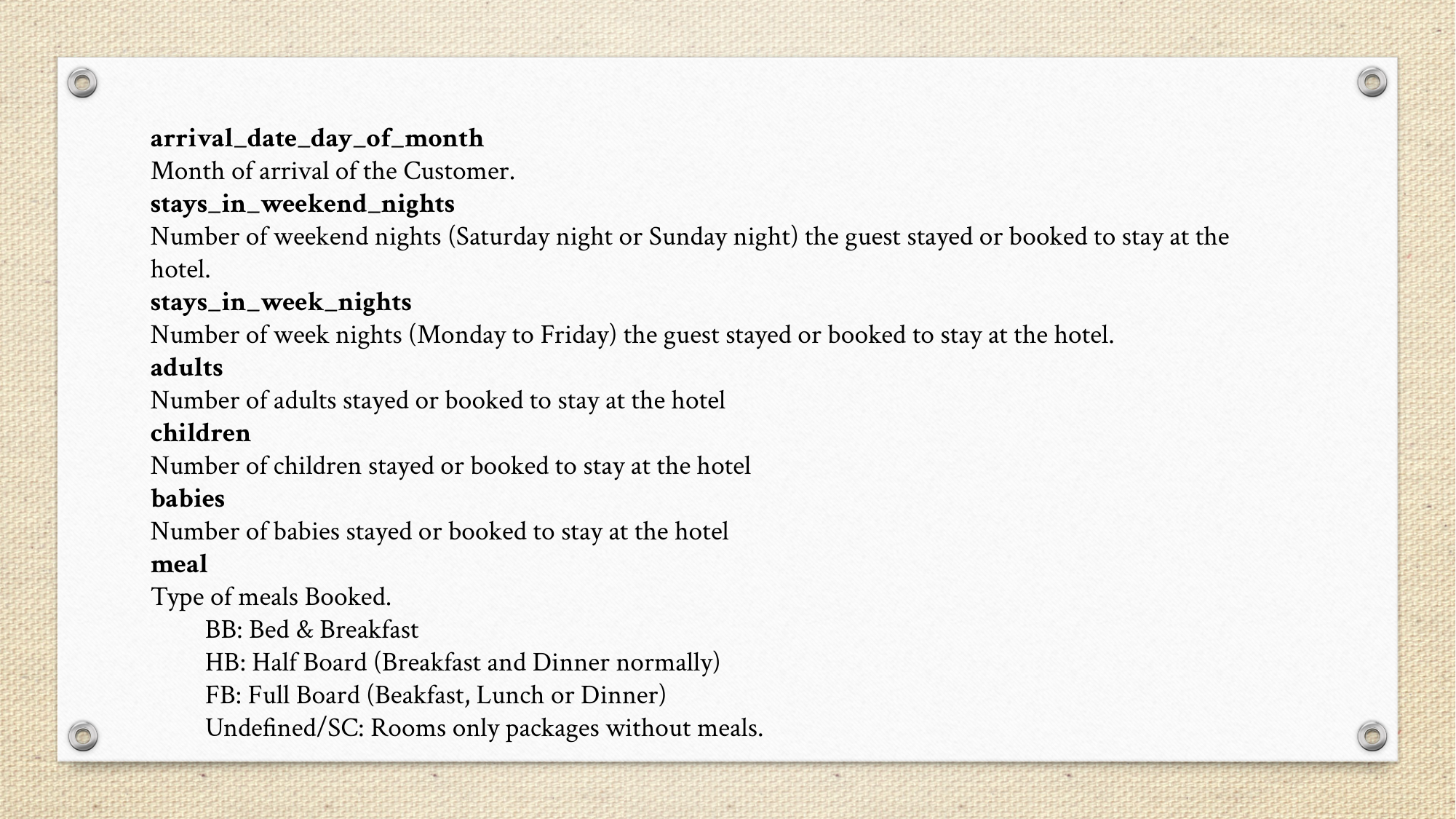

arrival_date_day_of_month
Month of arrival of the Customer.
stays_in_weekend_nights
Number of weekend nights (Saturday night or Sunday night) the guest stayed or booked to stay at the hotel.
stays_in_week_nights
Number of week nights (Monday to Friday) the guest stayed or booked to stay at the hotel.
adults
Number of adults stayed or booked to stay at the hotel
children
Number of children stayed or booked to stay at the hotel
babies
Number of babies stayed or booked to stay at the hotel
meal
Type of meals Booked.
BB: Bed & Breakfast
HB: Half Board (Breakfast and Dinner normally)
FB: Full Board (Beakfast, Lunch or Dinner)
Undefined/SC: Rooms only packages without meals.